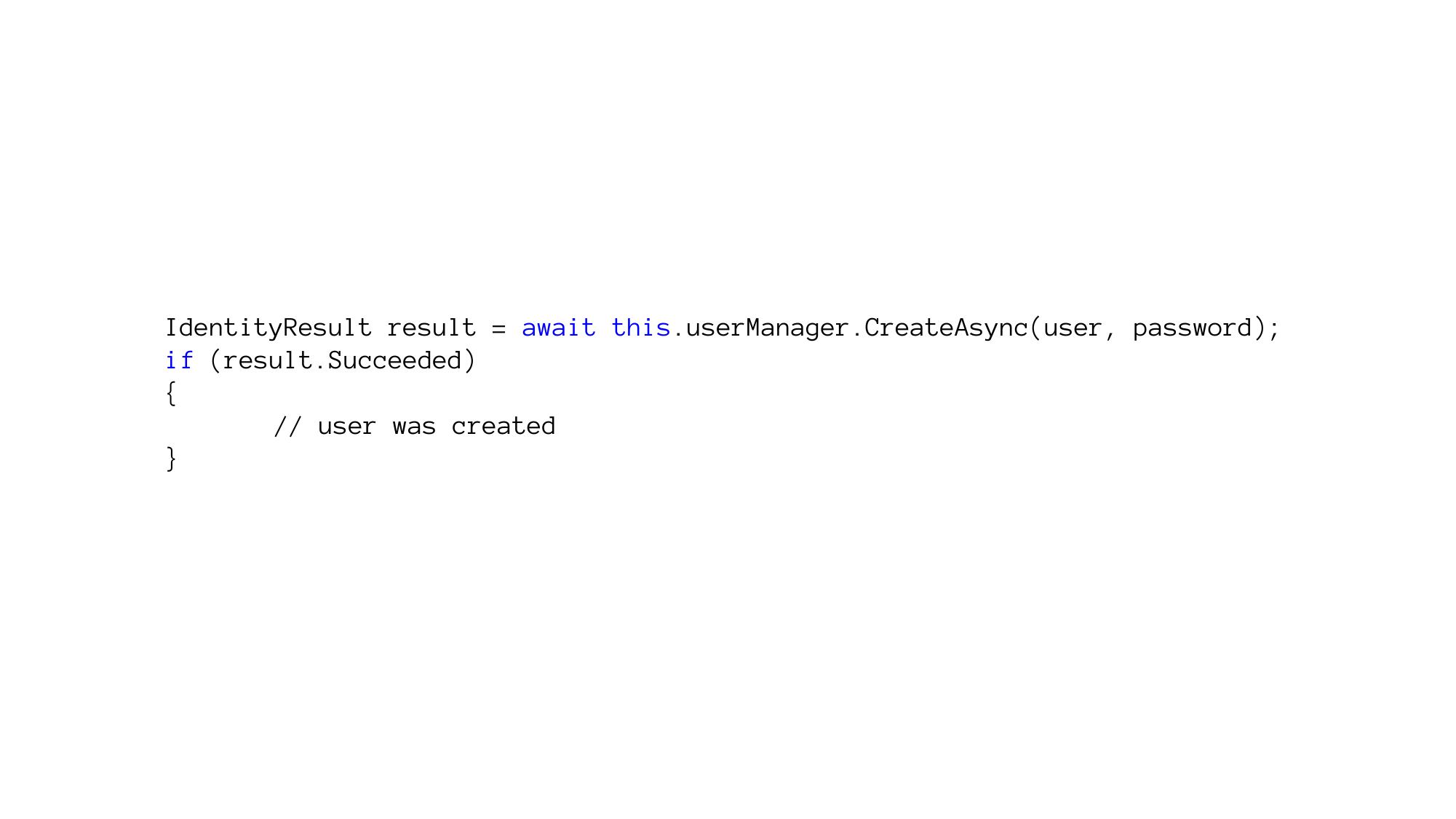

IdentityResult result = await this.userManager.CreateAsync(user, password);
if (result.Succeeded)
{
	// user was created
}